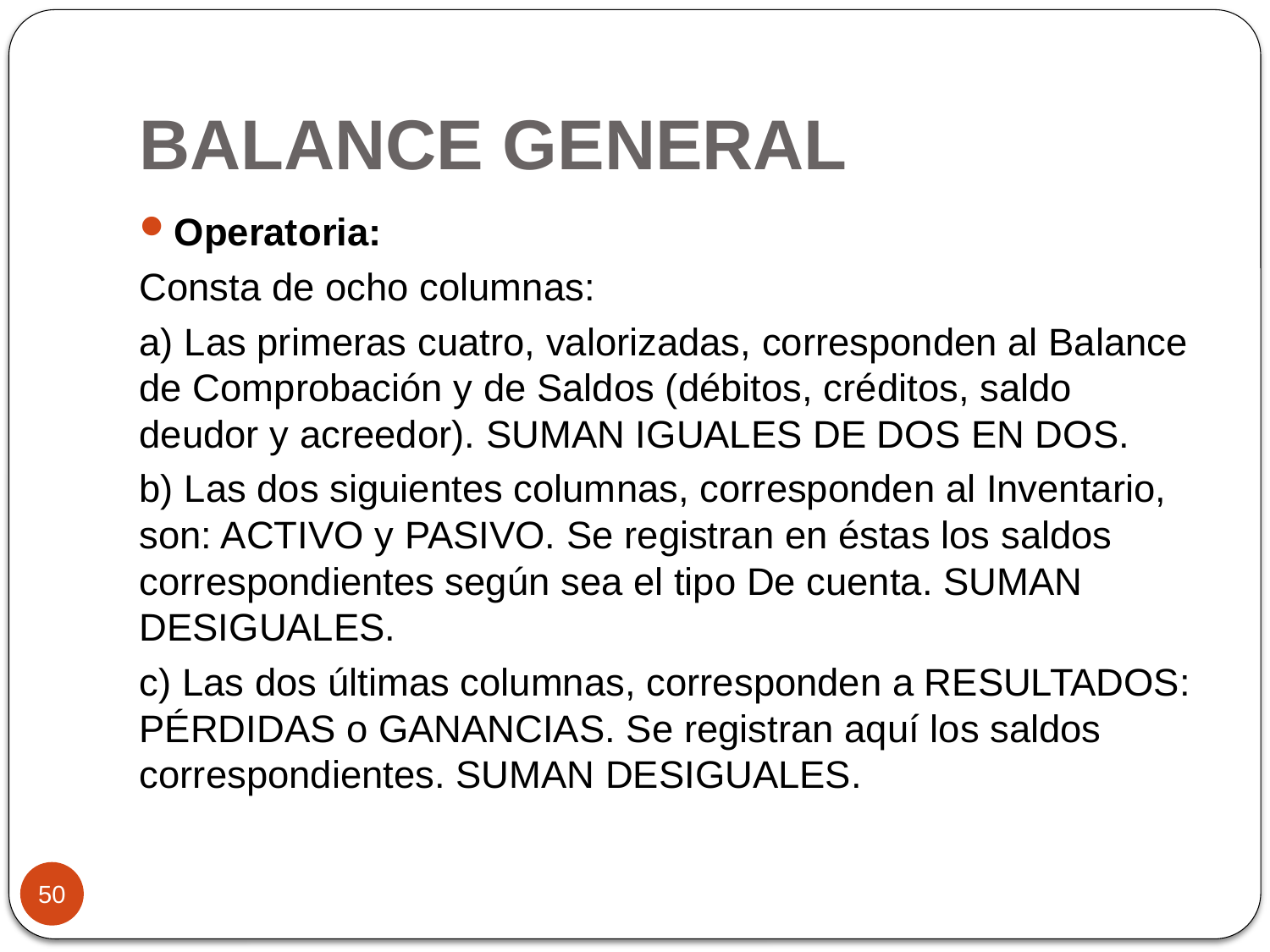

# BALANCE GENERAL
Operatoria:
Consta de ocho columnas:
a) Las primeras cuatro, valorizadas, corresponden al Balance de Comprobación y de Saldos (débitos, créditos, saldo deudor y acreedor). SUMAN IGUALES DE DOS EN DOS.
b) Las dos siguientes columnas, corresponden al Inventario, son: ACTIVO y PASIVO. Se registran en éstas los saldos correspondientes según sea el tipo De cuenta. SUMAN DESIGUALES.
c) Las dos últimas columnas, corresponden a RESULTADOS: PÉRDIDAS o GANANCIAS. Se registran aquí los saldos correspondientes. SUMAN DESIGUALES.
50